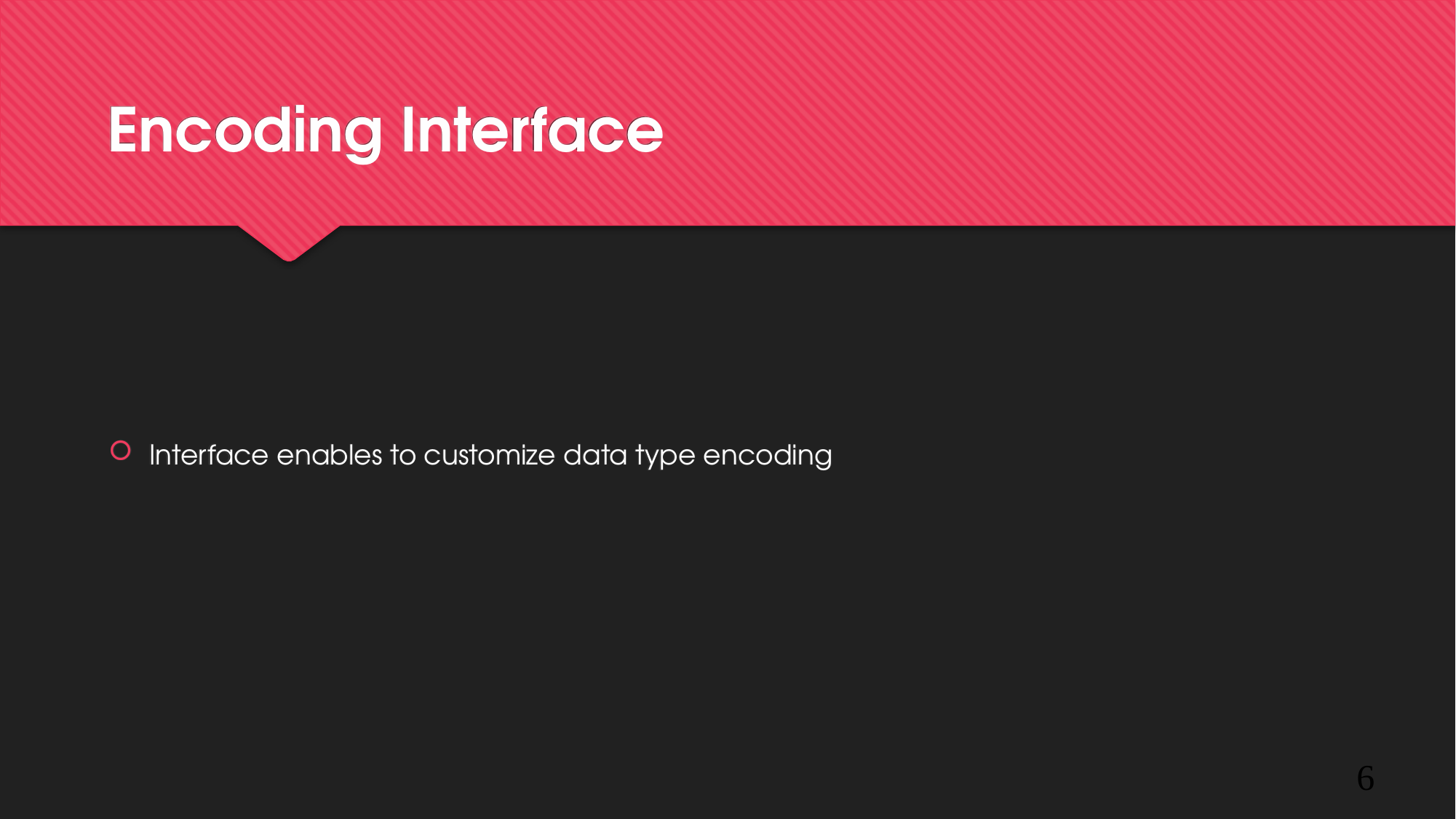

Encoding Interface

Interface enables to customize data type encoding

6